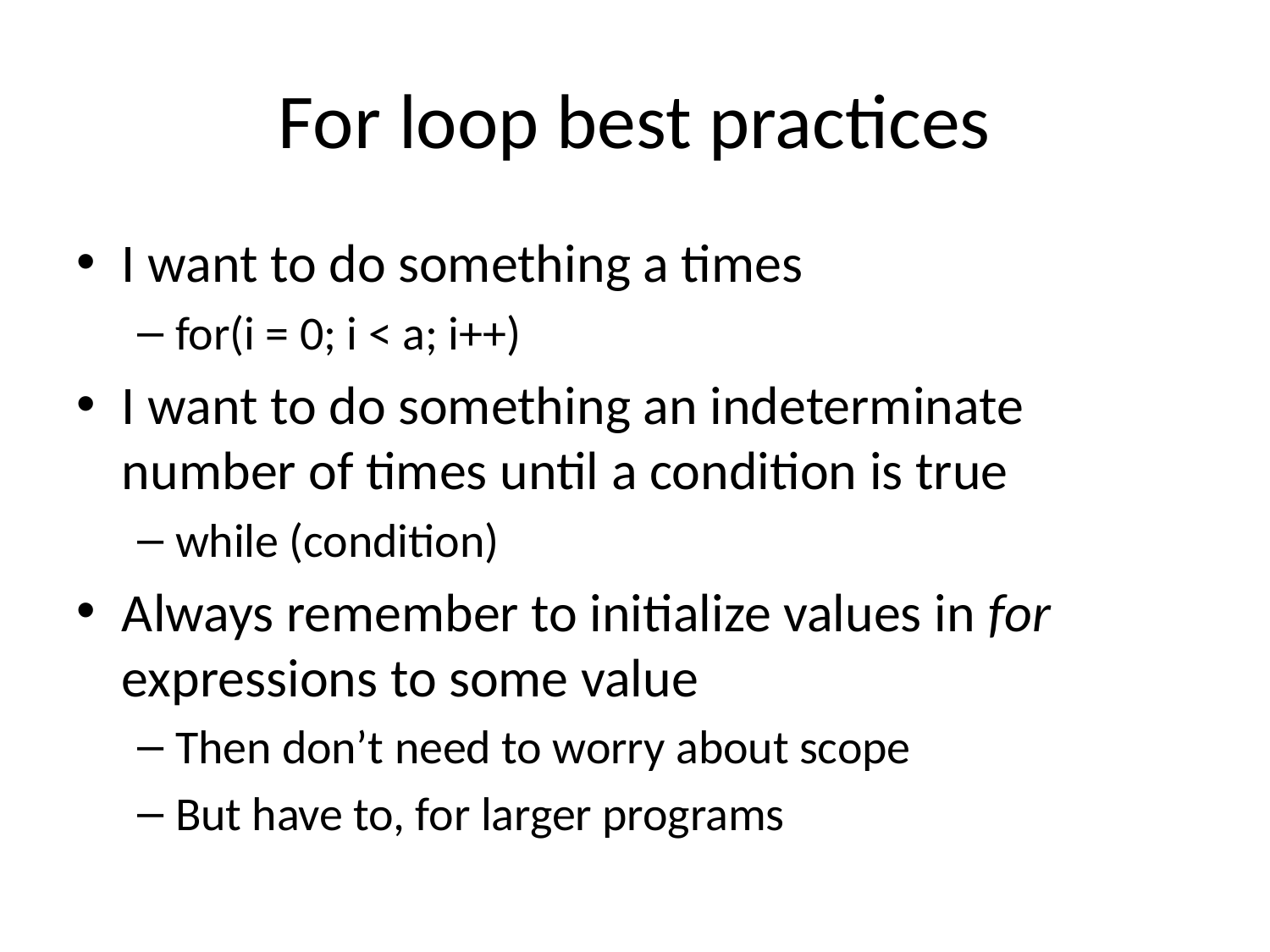

# For loop best practices
I want to do something a times
for(i = 0; i < a; i++)
I want to do something an indeterminate number of times until a condition is true
while (condition)
Always remember to initialize values in for expressions to some value
Then don’t need to worry about scope
But have to, for larger programs